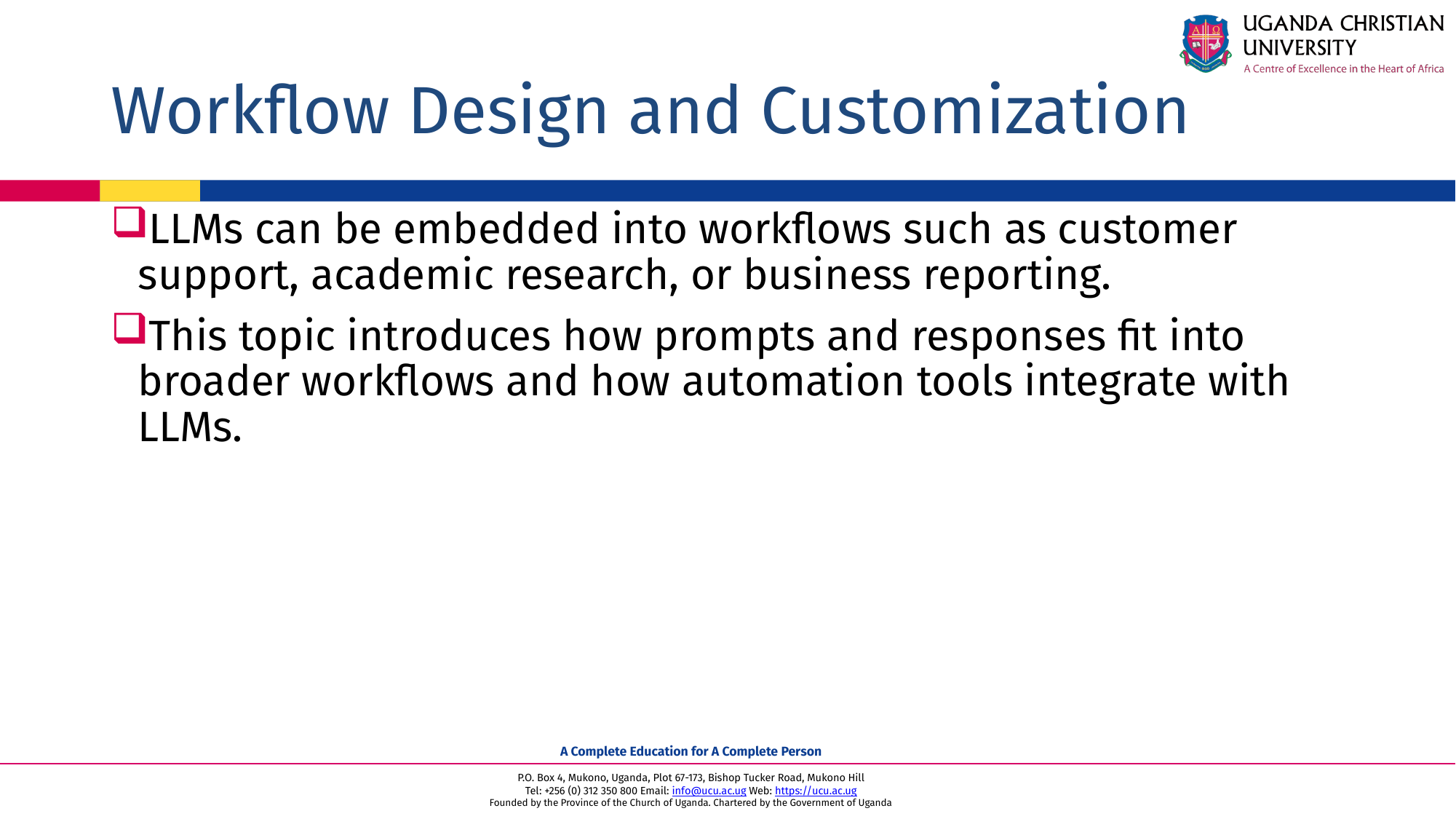

# Workflow Design and Customization
LLMs can be embedded into workflows such as customer support, academic research, or business reporting.
This topic introduces how prompts and responses fit into broader workflows and how automation tools integrate with LLMs.